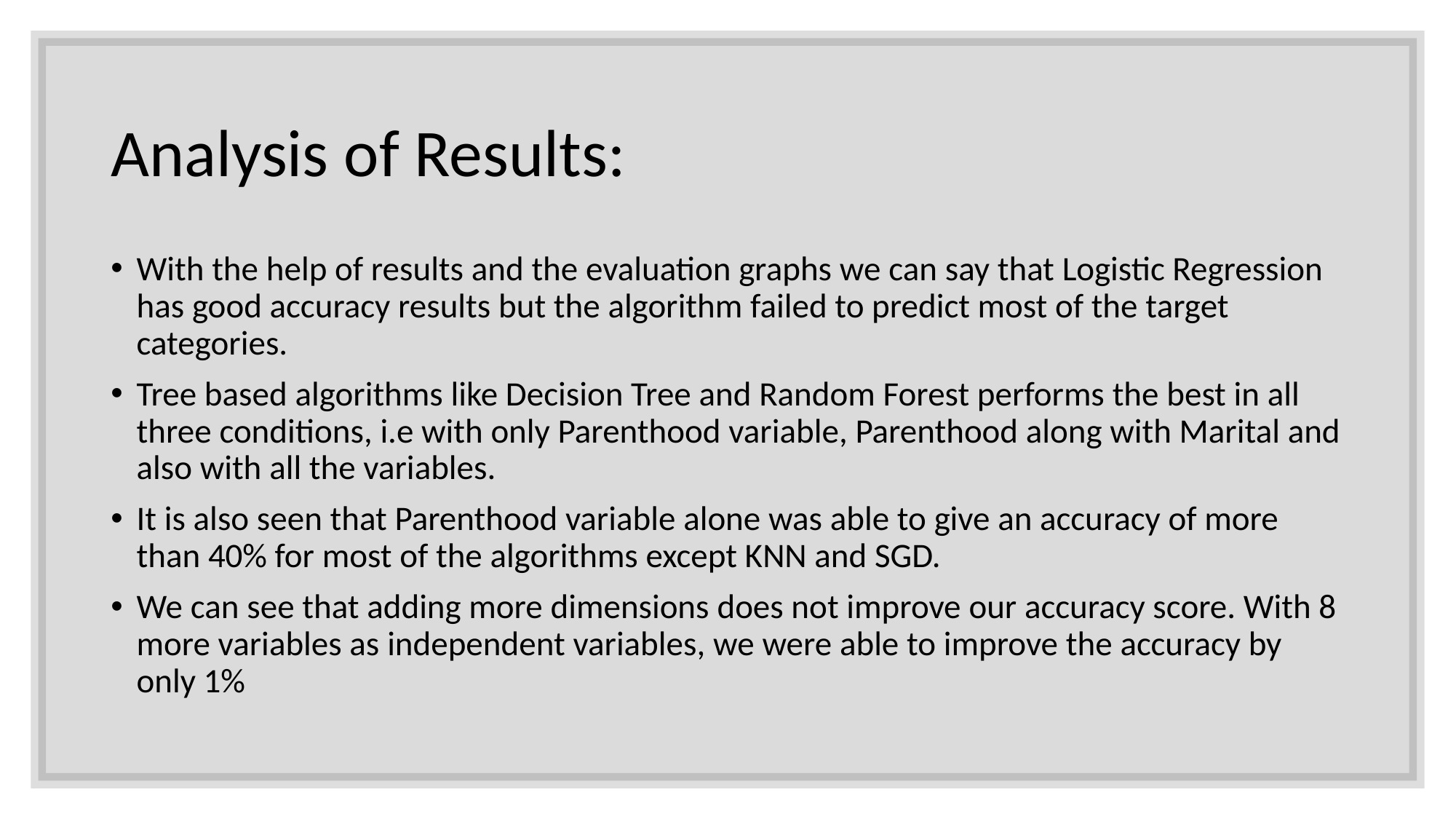

# Analysis of Results:
With the help of results and the evaluation graphs we can say that Logistic Regression has good accuracy results but the algorithm failed to predict most of the target categories.
Tree based algorithms like Decision Tree and Random Forest performs the best in all three conditions, i.e with only Parenthood variable, Parenthood along with Marital and also with all the variables.
It is also seen that Parenthood variable alone was able to give an accuracy of more than 40% for most of the algorithms except KNN and SGD.
We can see that adding more dimensions does not improve our accuracy score. With 8 more variables as independent variables, we were able to improve the accuracy by only 1%